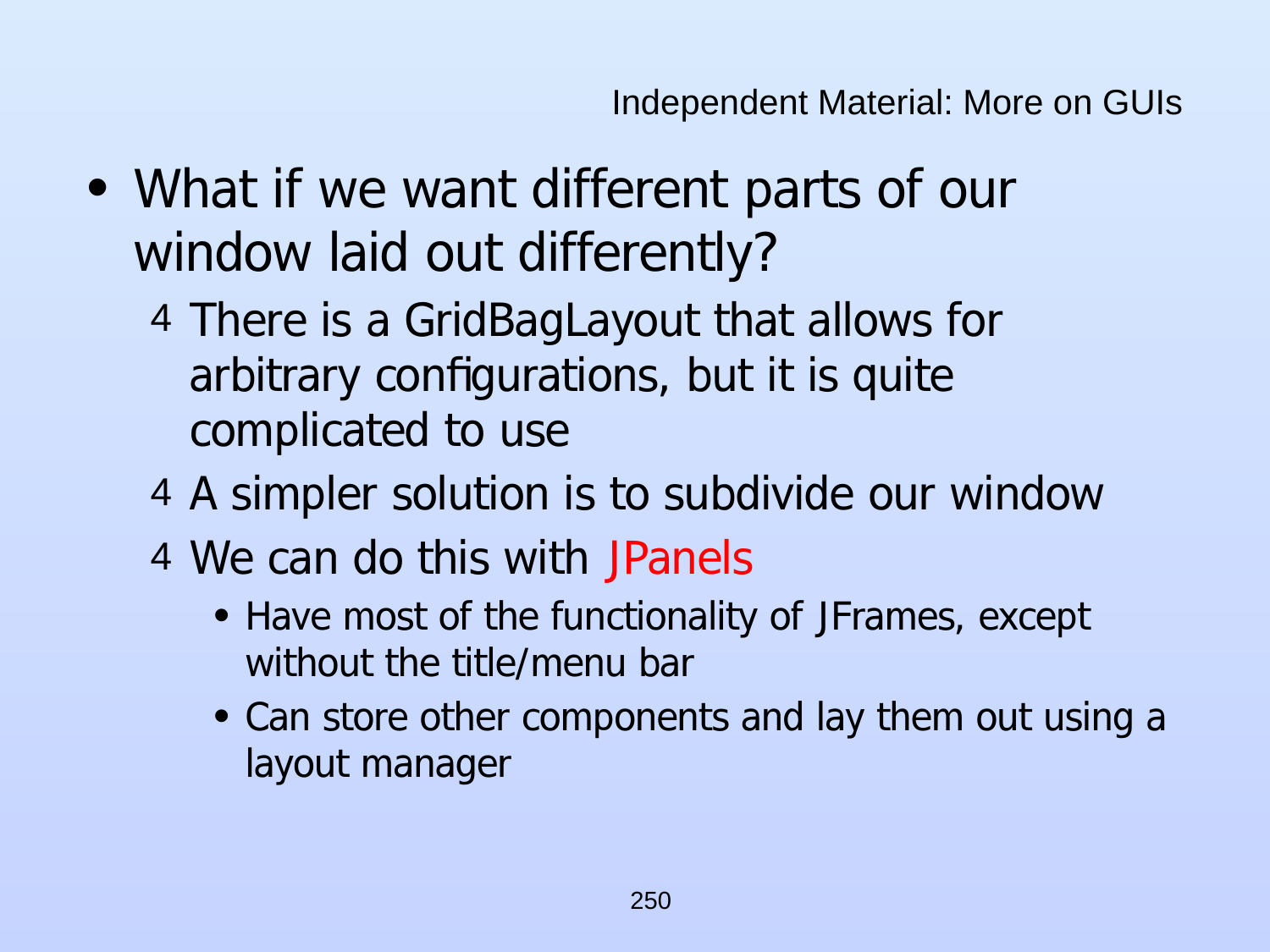

# Independent Material: More on GUIs
What if we want different parts of our window laid out differently?
There is a GridBagLayout that allows for arbitrary configurations, but it is quite complicated to use
A simpler solution is to subdivide our window
We can do this with JPanels
Have most of the functionality of JFrames, except without the title/menu bar
Can store other components and lay them out using a layout manager
250